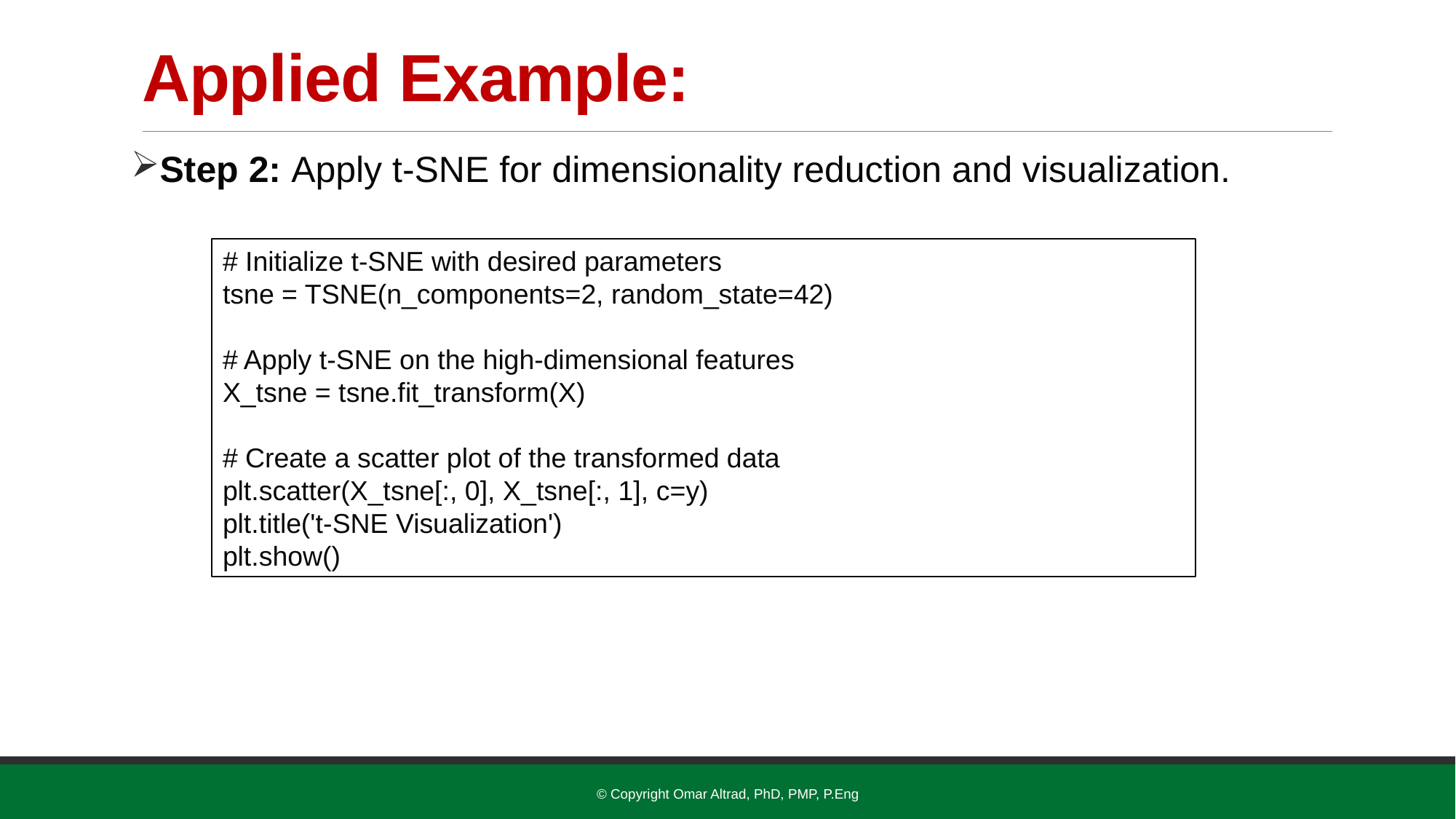

# Applied Example:
Step 2: Apply t-SNE for dimensionality reduction and visualization.

# Initialize t-SNE with desired parameters
tsne = TSNE(n_components=2, random_state=42)

# Apply t-SNE on the high-dimensional features
X_tsne = tsne.fit_transform(X)

# Create a scatter plot of the transformed data
plt.scatter(X_tsne[:, 0], X_tsne[:, 1], c=y)
plt.title('t-SNE Visualization')
plt.show()
© Copyright Omar Altrad, PhD, PMP, P.Eng